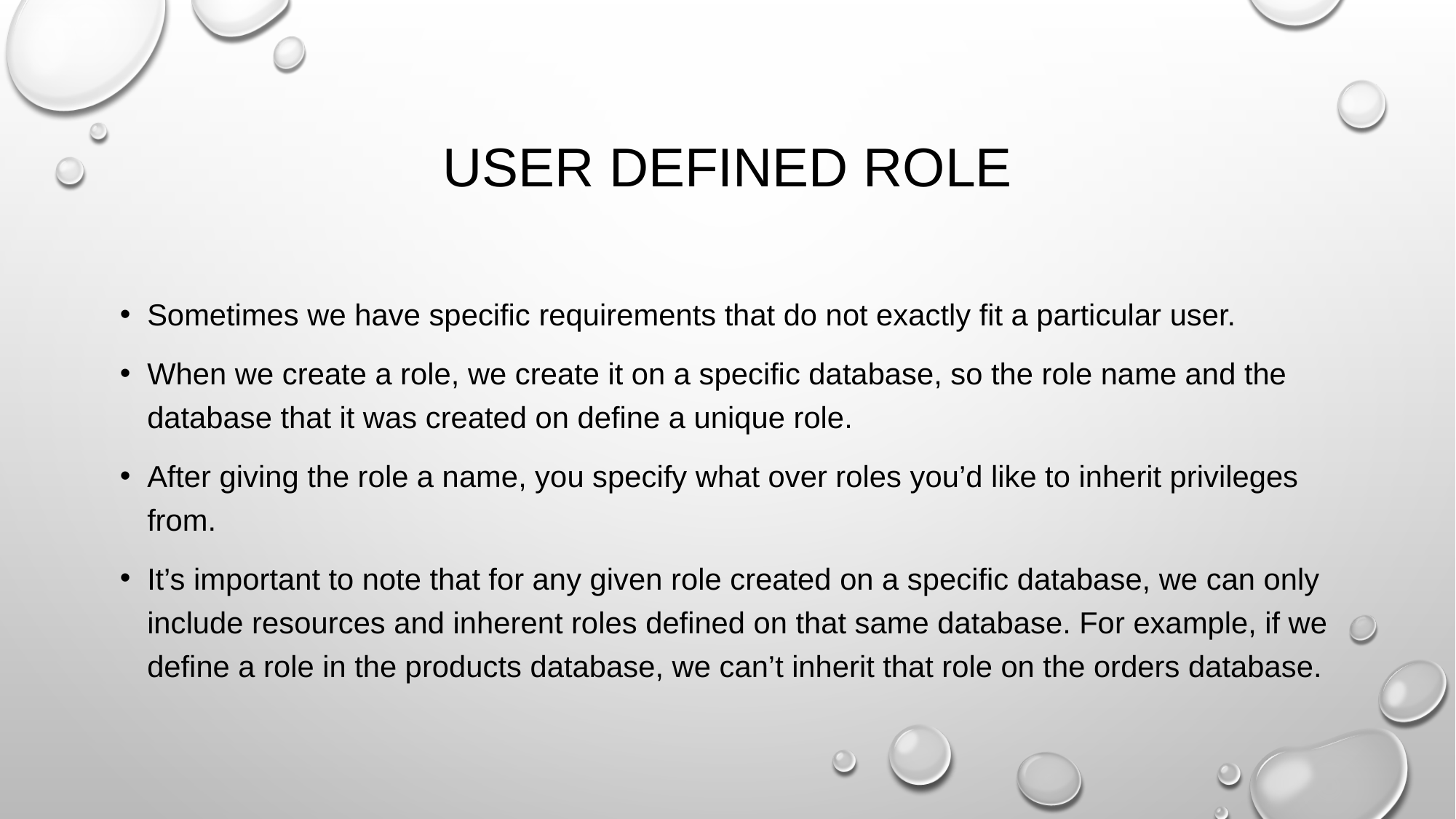

# User Defined Role
Sometimes we have specific requirements that do not exactly fit a particular user.
When we create a role, we create it on a specific database, so the role name and the database that it was created on define a unique role.
After giving the role a name, you specify what over roles you’d like to inherit privileges from.
It’s important to note that for any given role created on a specific database, we can only include resources and inherent roles defined on that same database. For example, if we define a role in the products database, we can’t inherit that role on the orders database.